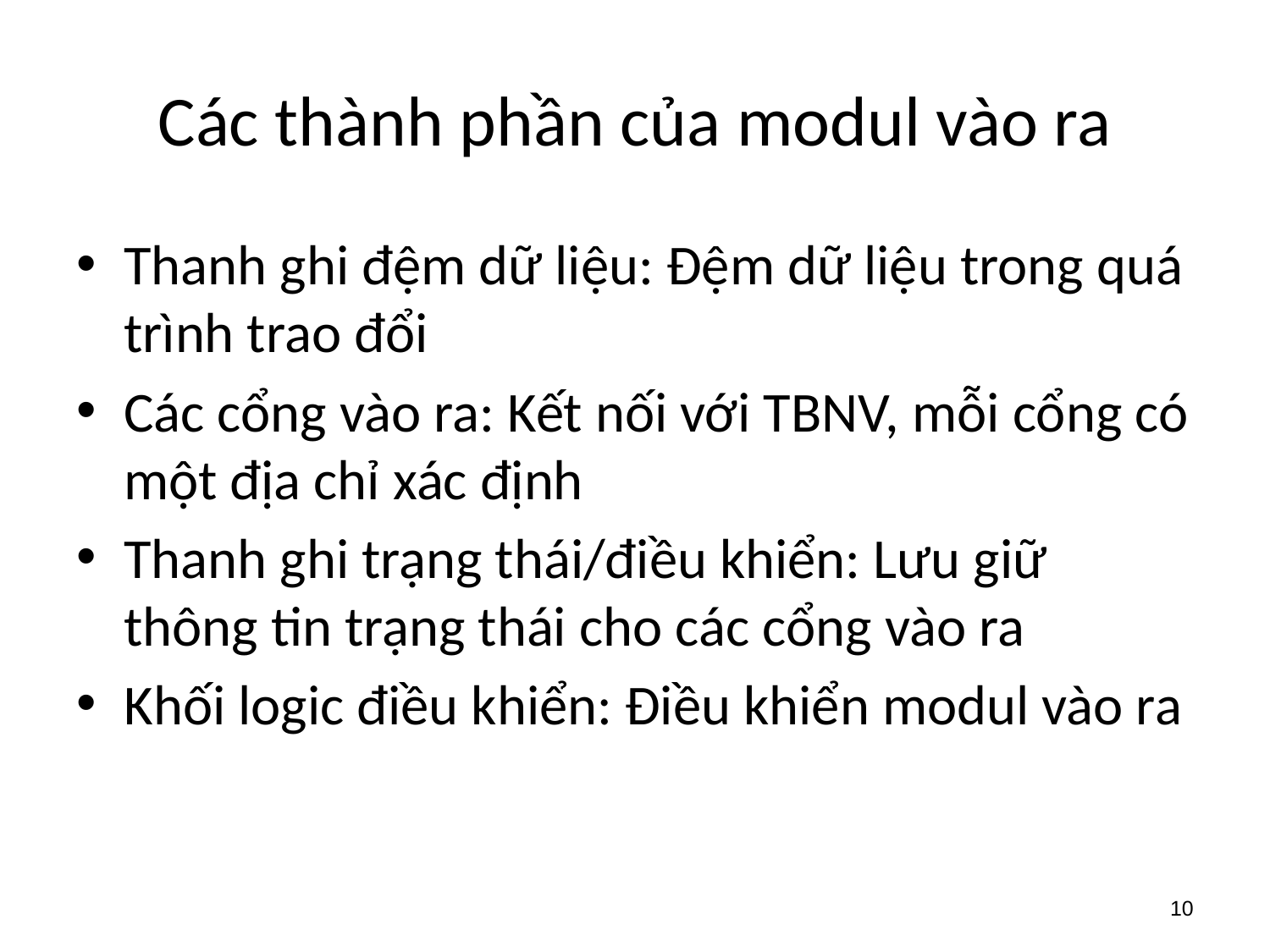

# Các thành phần của modul vào ra
Thanh ghi đệm dữ liệu: Đệm dữ liệu trong quá trình trao đổi
Các cổng vào ra: Kết nối với TBNV, mỗi cổng có một địa chỉ xác định
Thanh ghi trạng thái/điều khiển: Lưu giữ thông tin trạng thái cho các cổng vào ra
Khối logic điều khiển: Điều khiển modul vào ra
10